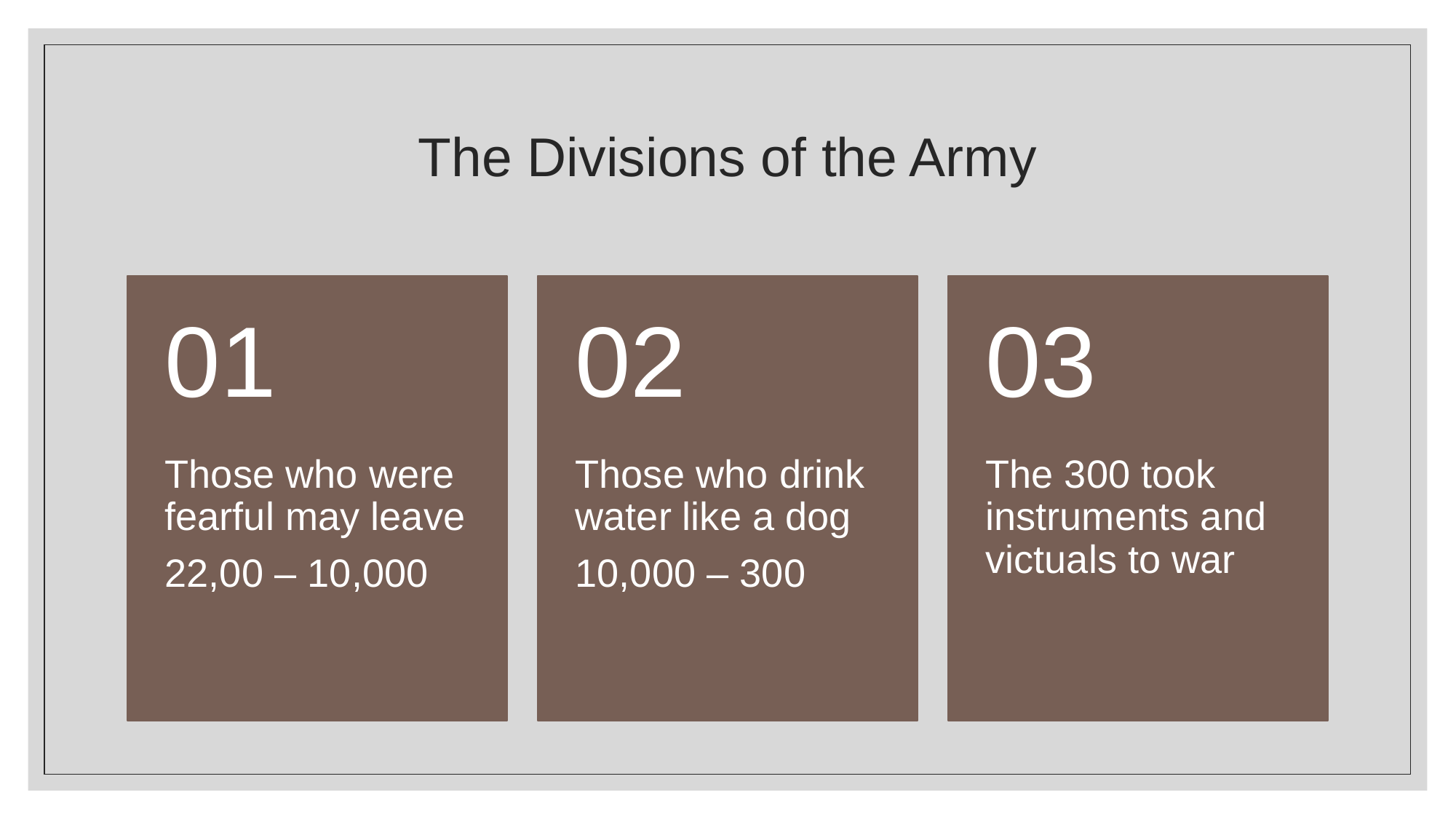

# The Divisions of the Army
Those who were fearful may leave
22,00 – 10,000
01
Those who drink water like a dog
10,000 – 300
02
The 300 took instruments and victuals to war
03